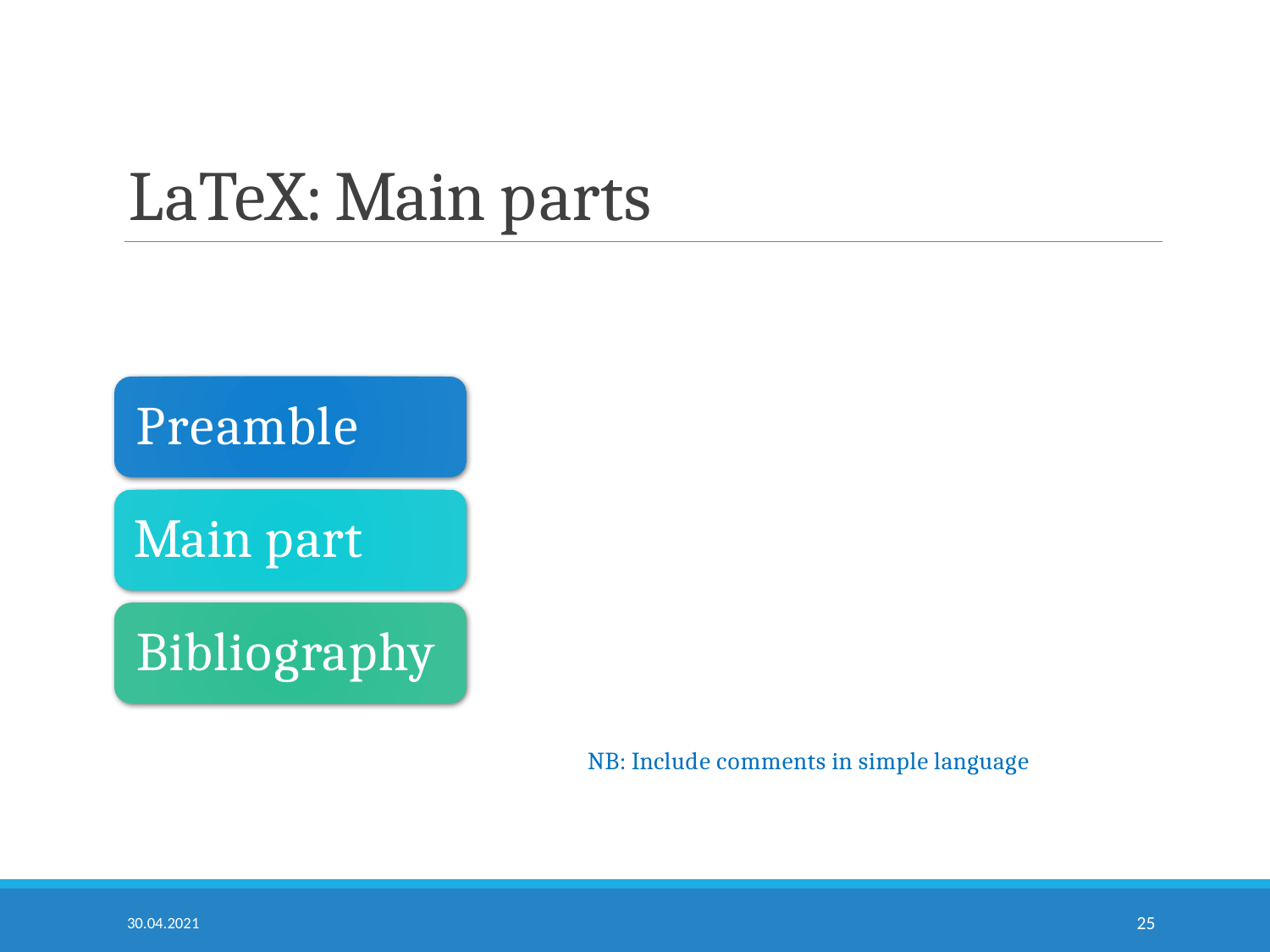

# LaTeX: Main parts
Preamble
Main part
Bibliography
NB: Include comments in simple language

30.04.2021
25